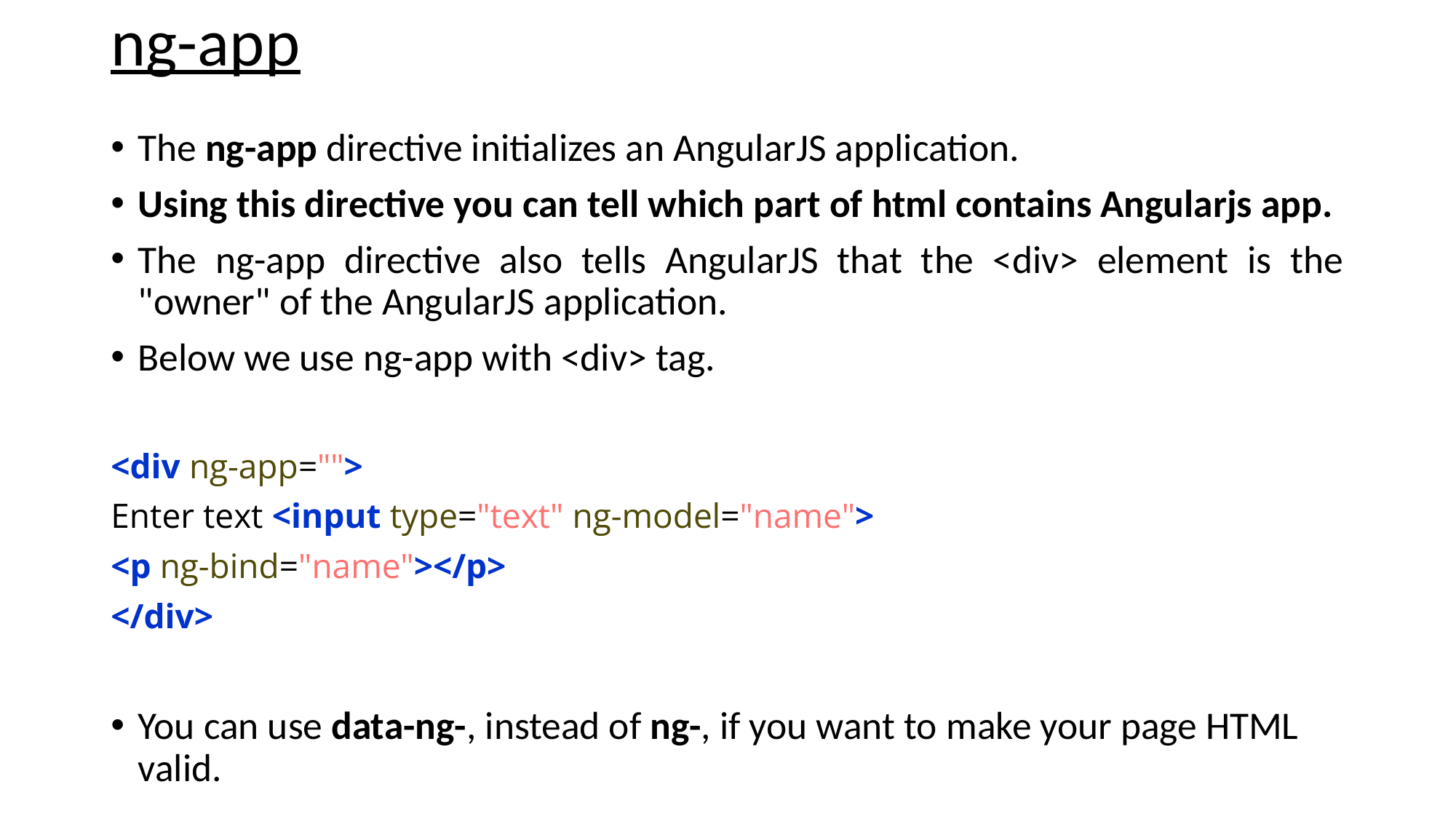

# ng-app
The ng-app directive initializes an AngularJS application.
Using this directive you can tell which part of html contains Angularjs app.
The ng-app directive also tells AngularJS that the <div> element is the "owner" of the AngularJS application.
Below we use ng-app with <div> tag.

<div ng-app="">
Enter text <input type="text" ng-model="name">
<p ng-bind="name"></p>
</div>

You can use data-ng-, instead of ng-, if you want to make your page HTML valid.